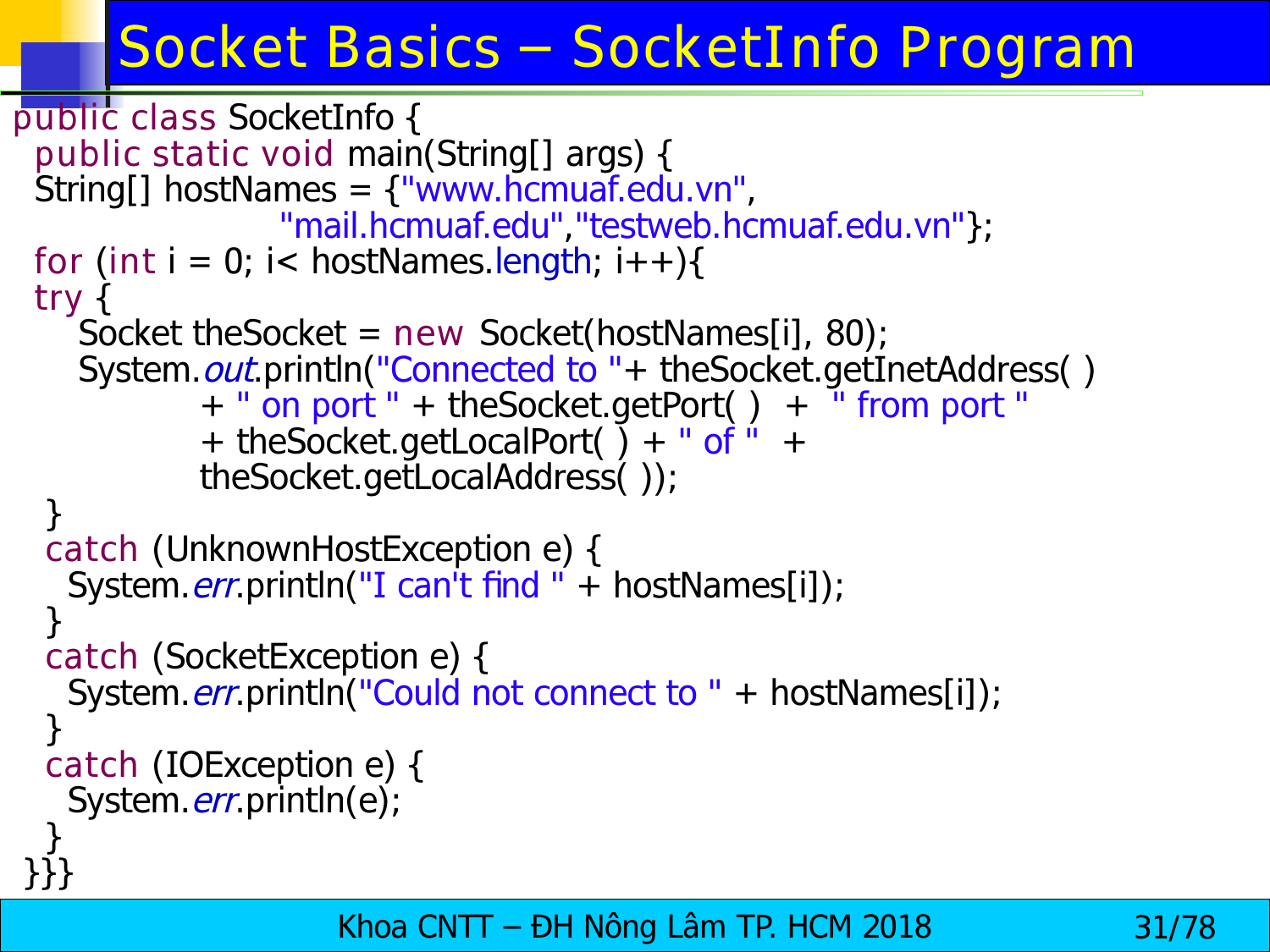

# Socket Basics – SocketInfo Program
public class SocketInfo {
  public static void main(String[] args) {
  String[] hostNames = {"www.hcmuaf.edu.vn", 						"mail.hcmuaf.edu","testweb.hcmuaf.edu.vn"};
  for (int i = 0; i< hostNames.length; i++){
  try {
      Socket theSocket = new Socket(hostNames[i], 80);
      System.out.println("Connected to "+ theSocket.getInetAddress( )
                 + " on port " + theSocket.getPort( )  +  " from port "
                 + theSocket.getLocalPort( ) + " of "  +
                 theSocket.getLocalAddress( ));
   }
   catch (UnknownHostException e) {
     System.err.println("I can't find " + hostNames[i]);
   }
   catch (SocketException e) {
     System.err.println("Could not connect to " + hostNames[i]);
   }
   catch (IOException e) {
     System.err.println(e);
   }
 }}}